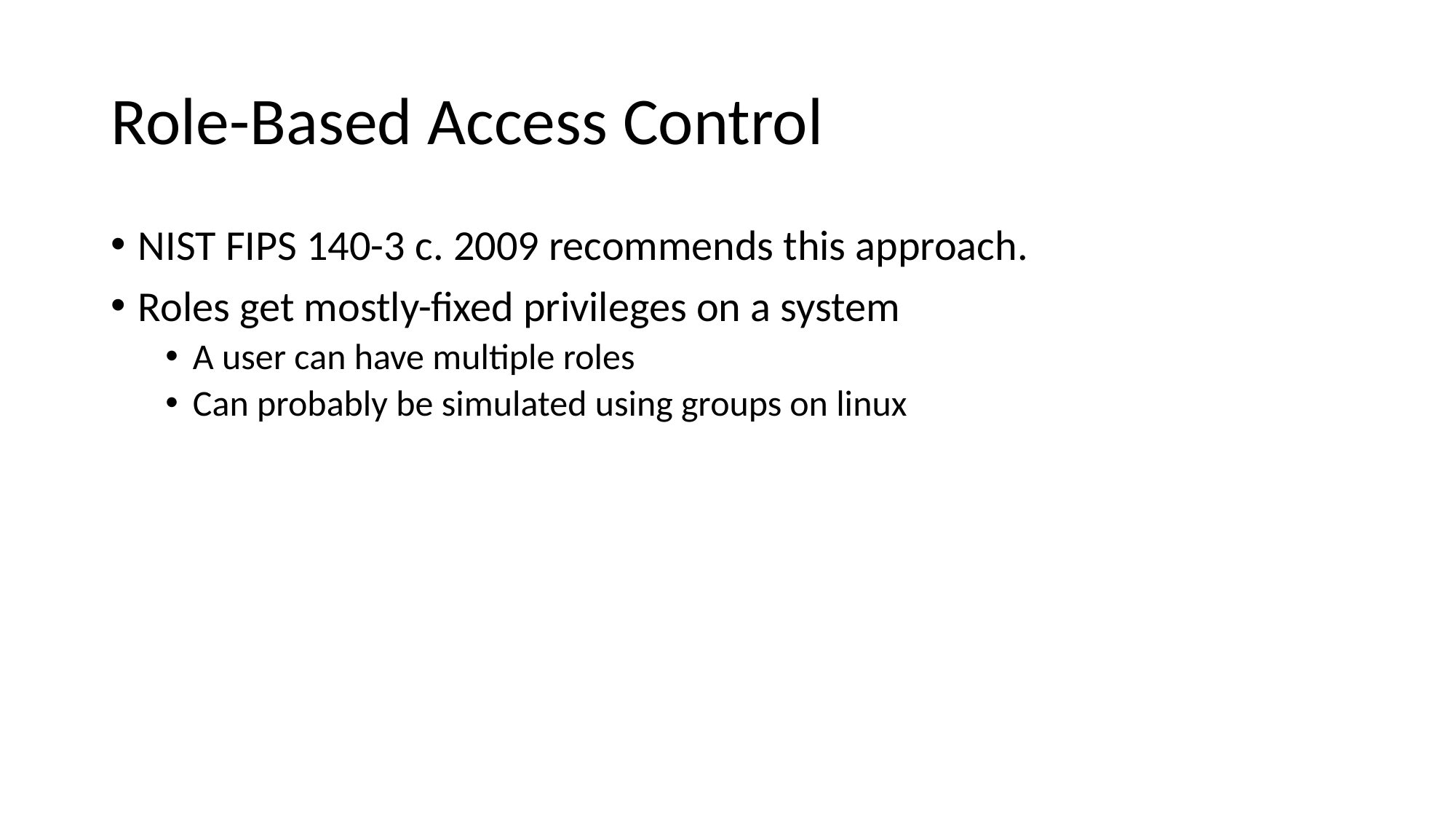

# Role-Based Access Control
NIST FIPS 140-3 c. 2009 recommends this approach.
Roles get mostly-fixed privileges on a system
A user can have multiple roles
Can probably be simulated using groups on linux